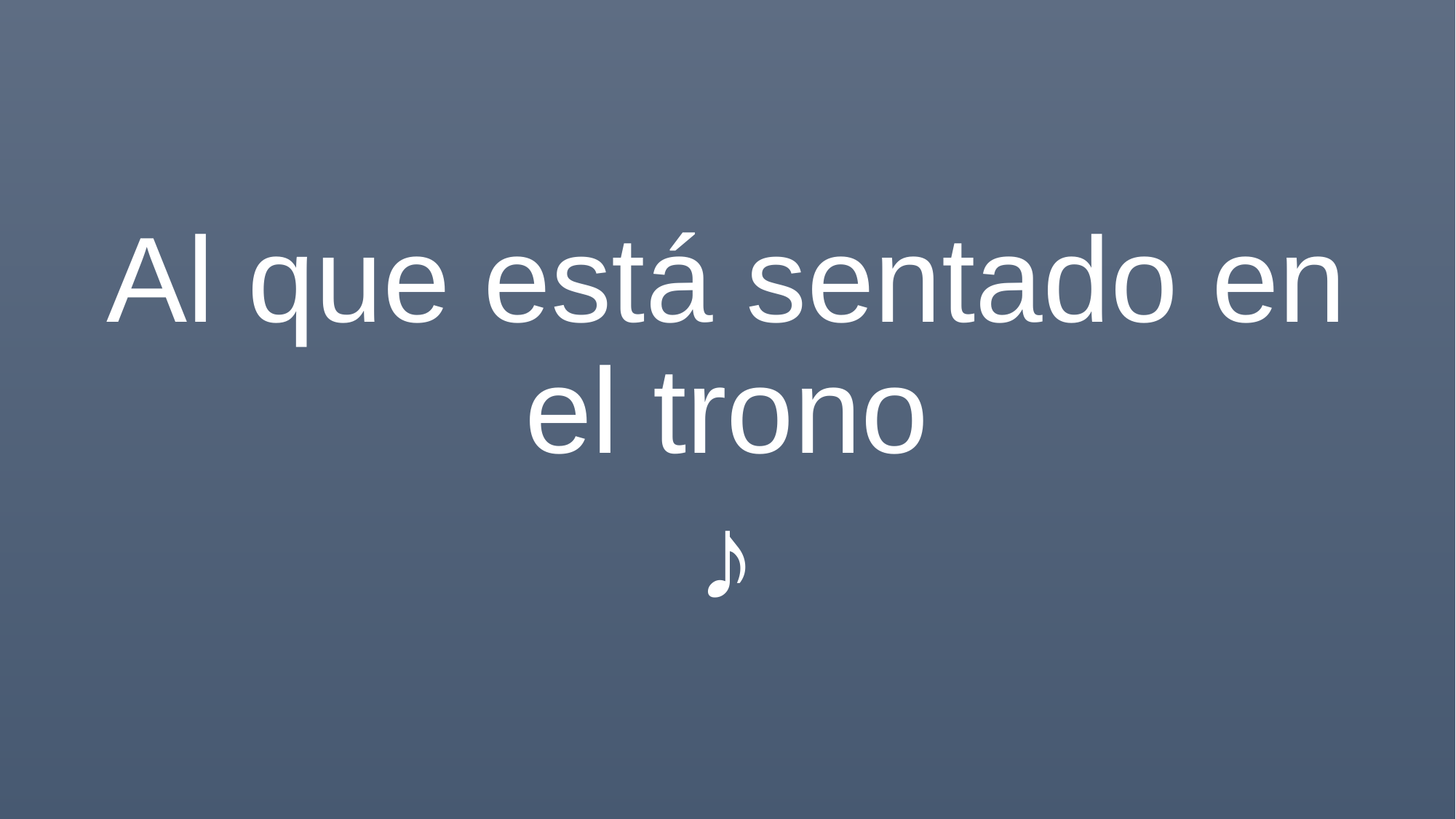

Al que está sentado en el trono
♪